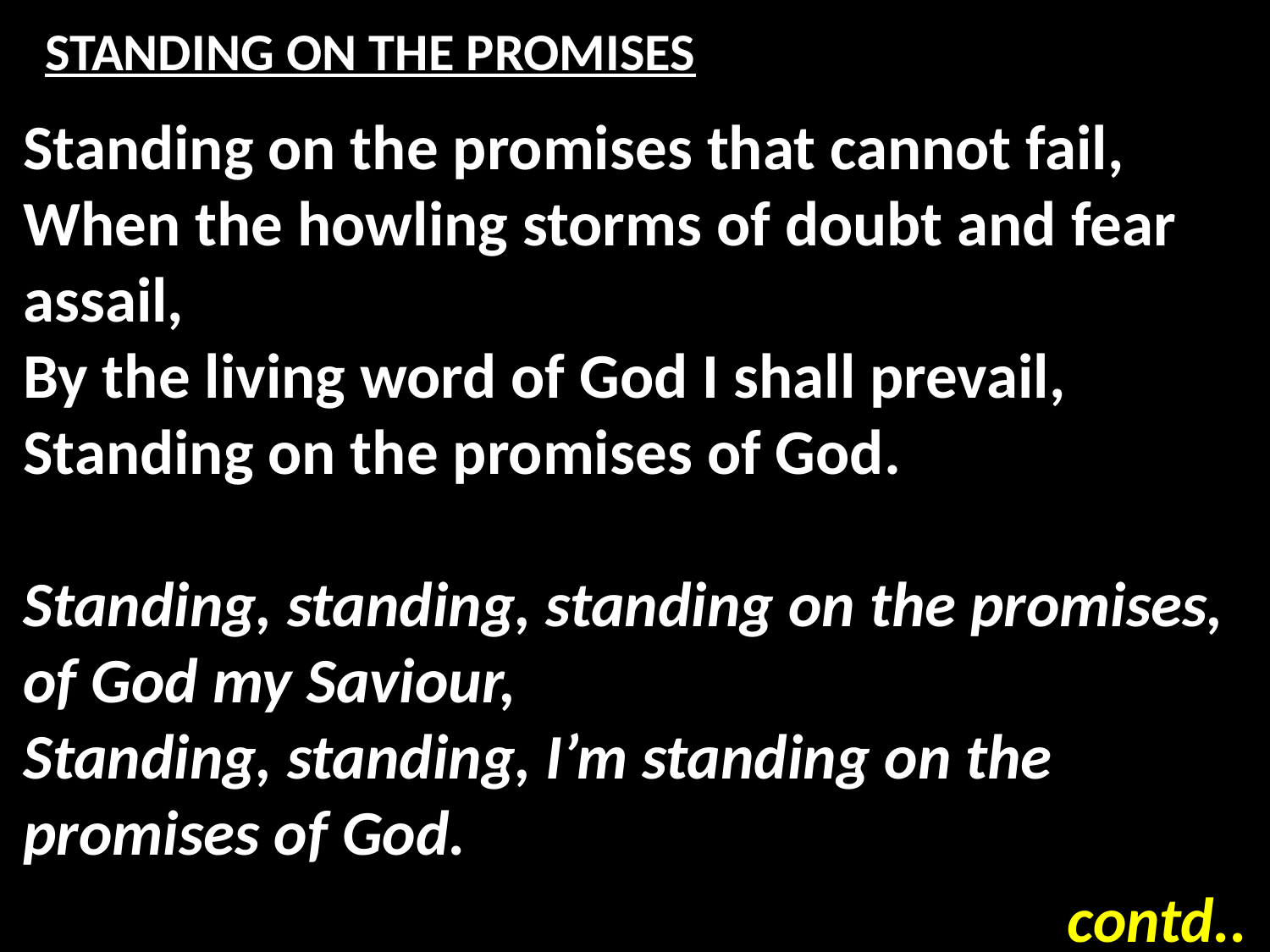

# STANDING ON THE PROMISES
Standing on the promises that cannot fail,
When the howling storms of doubt and fear assail,
By the living word of God I shall prevail,
Standing on the promises of God.

Standing, standing, standing on the promises,
of God my Saviour,
Standing, standing, I’m standing on the promises of God.
contd..